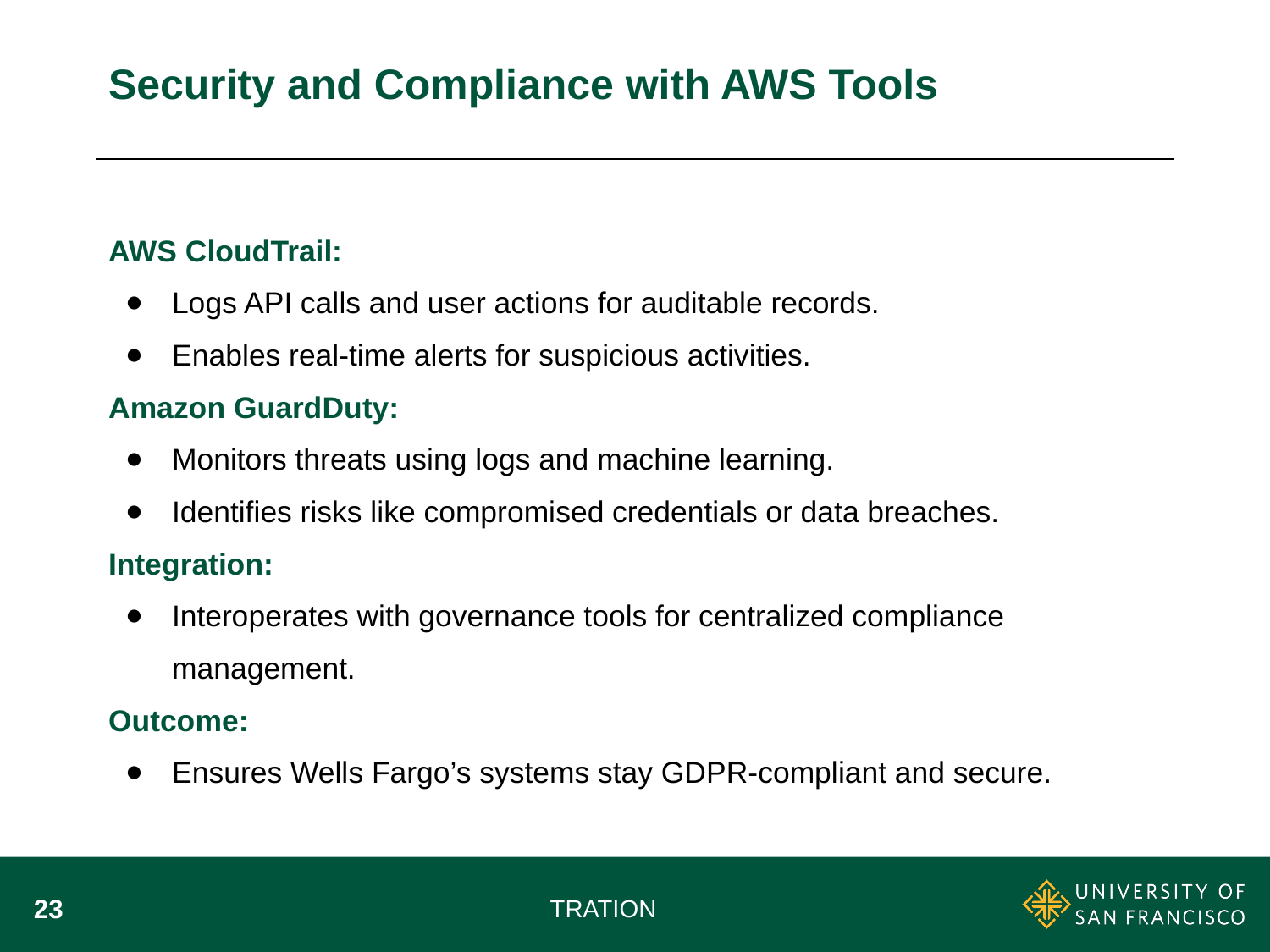

# Security and Compliance with AWS Tools
AWS CloudTrail:
Logs API calls and user actions for auditable records.
Enables real-time alerts for suspicious activities.
Amazon GuardDuty:
Monitors threats using logs and machine learning.
Identifies risks like compromised credentials or data breaches.
Integration:
Interoperates with governance tools for centralized compliance management.
Outcome:
Ensures Wells Fargo’s systems stay GDPR-compliant and secure.

23